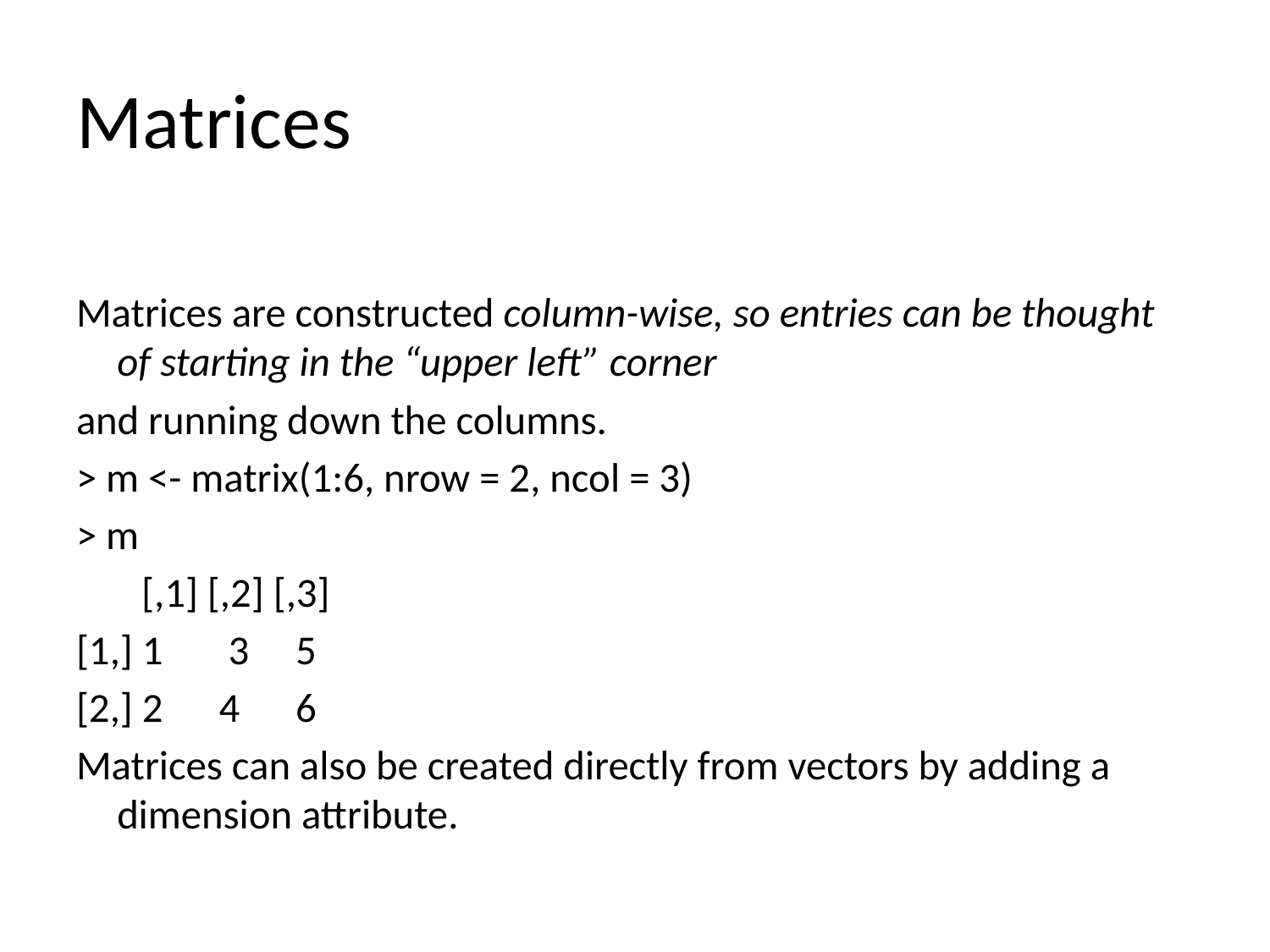

# Matrices

Matrices are constructed column-wise, so entries can be thought of starting in the “upper left” corner
and running down the columns.
> m <- matrix(1:6, nrow = 2, ncol = 3)
> m
       [,1] [,2] [,3]
[1,] 1       3     5
[2,] 2      4      6
Matrices can also be created directly from vectors by adding a dimension attribute.